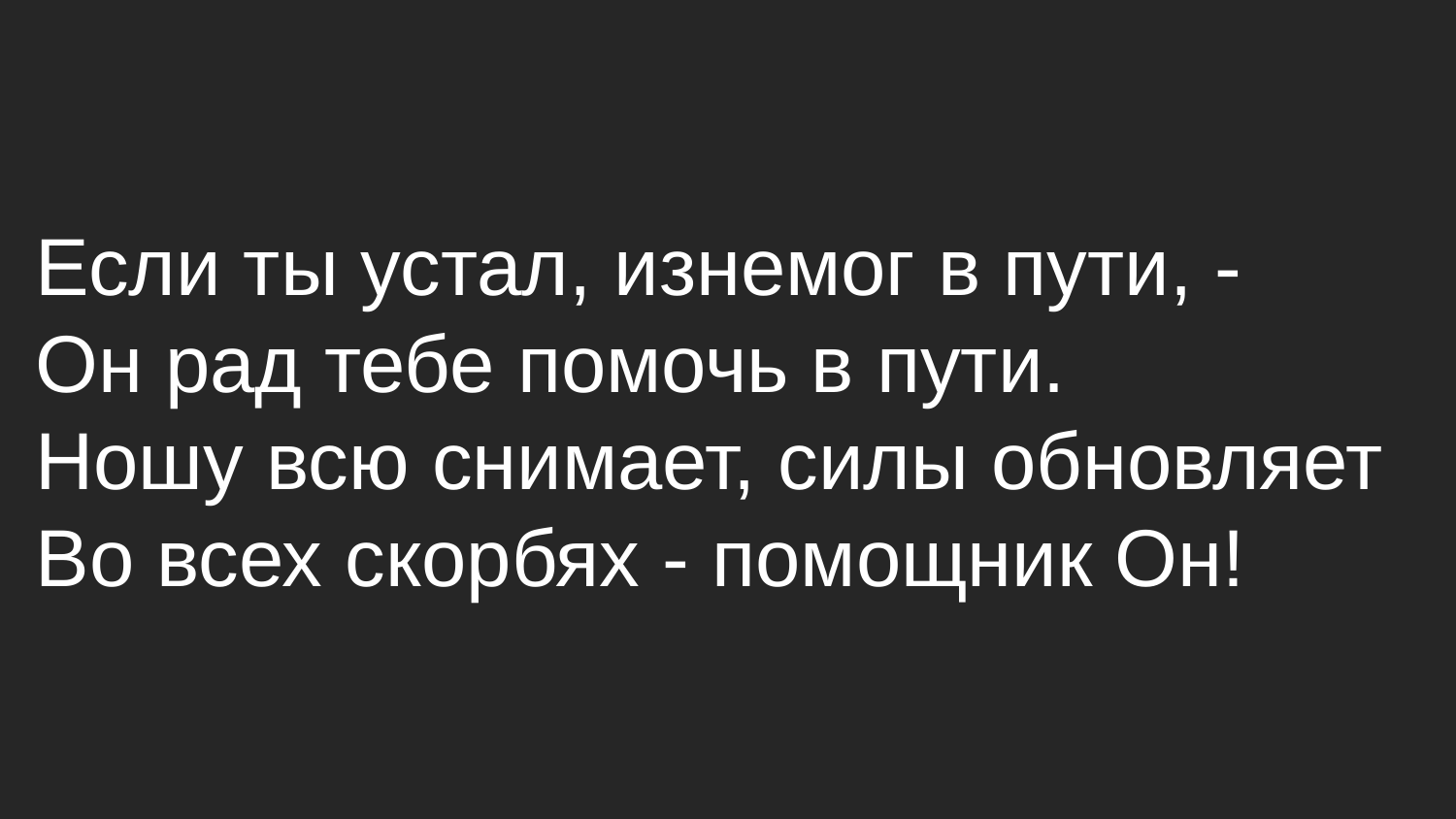

Если ты устал, изнемог в пути, -
Он рад тебе помочь в пути.
Ношу всю снимает, силы обновляет
Во всех скорбях - помощник Он!